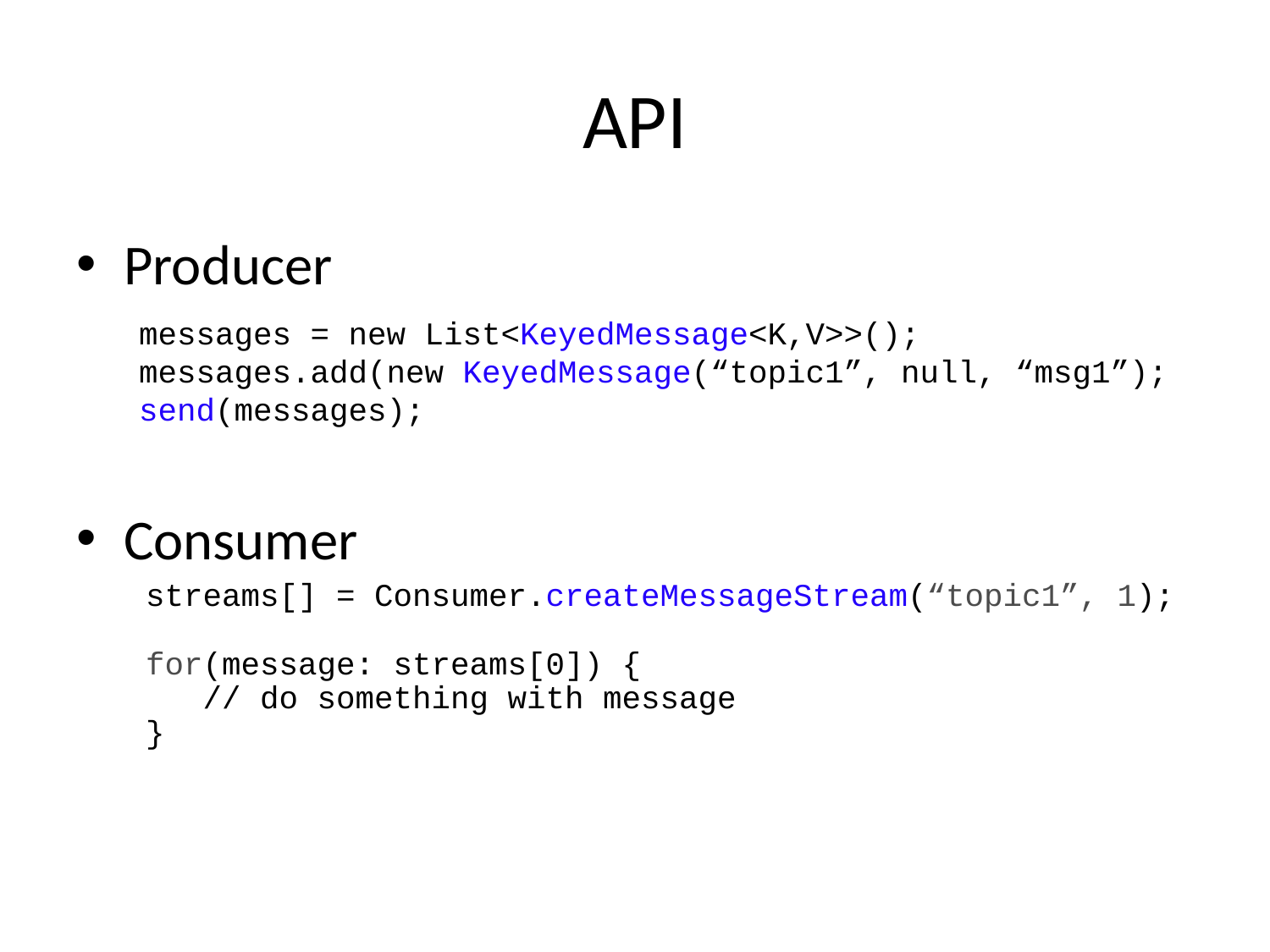

# API
Producer
messages = new List<KeyedMessage<K,V>>();
messages.add(new KeyedMessage(“topic1”, null, “msg1”);
send(messages);
Consumer
streams[] = Consumer.createMessageStream(“topic1”, 1);

for(message: streams[0]) {
   // do something with message
}